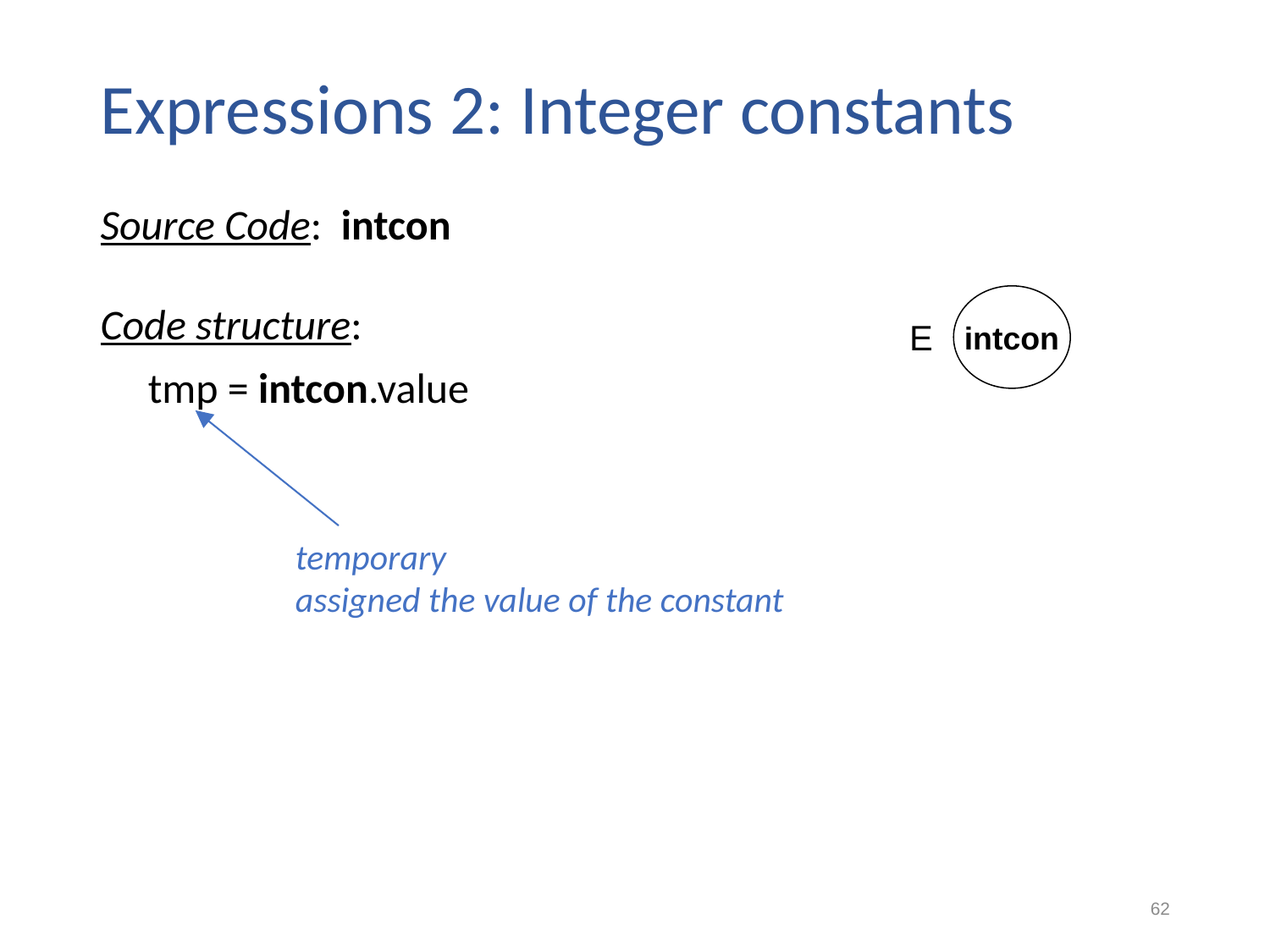

# Expressions 2: Integer constants
Source Code:  intcon

Code structure:
     tmp = intcon.value
intcon
E
temporary
assigned the value of the constant
62